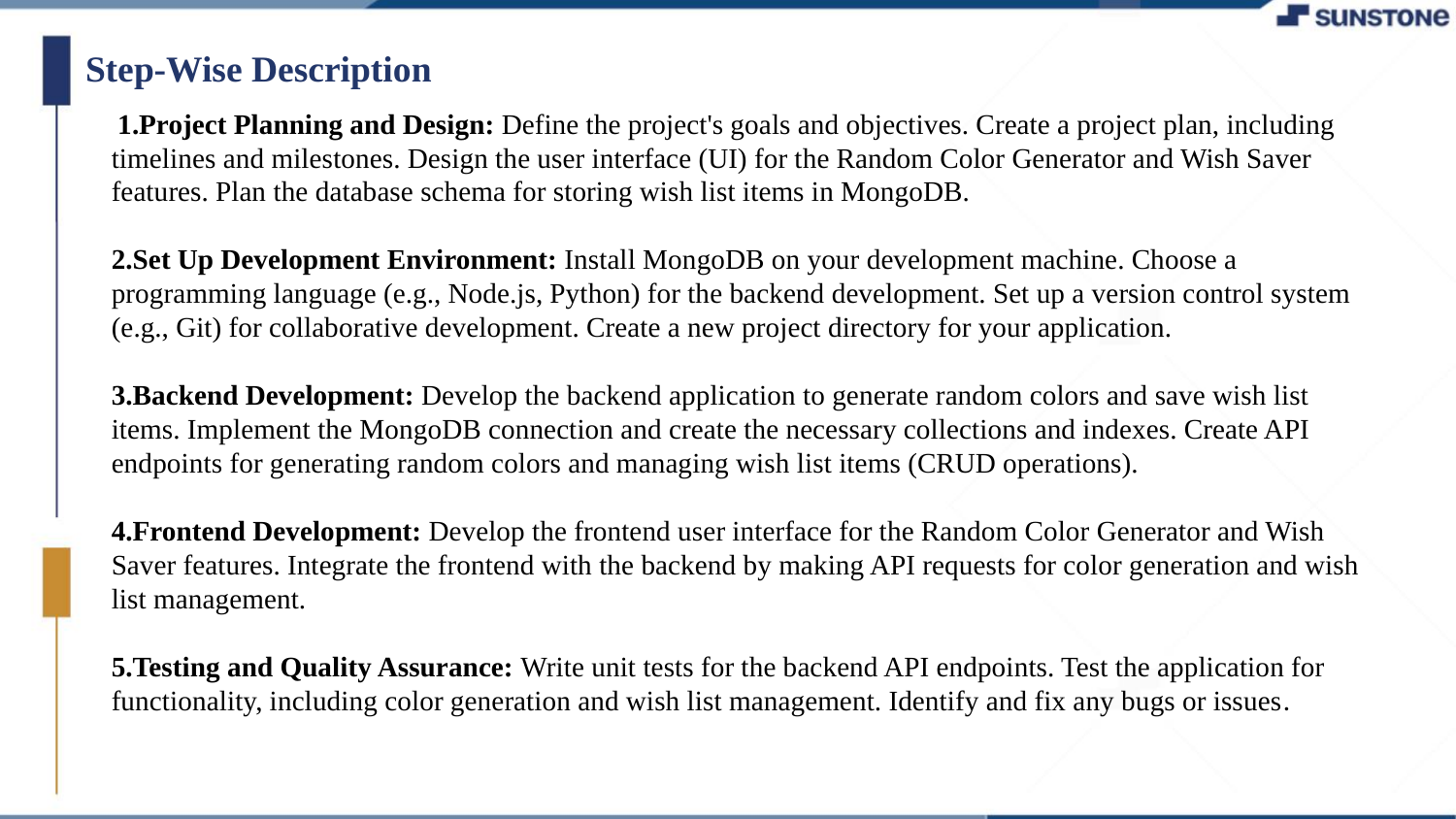

Step-Wise Description
 1.Project Planning and Design: Define the project's goals and objectives. Create a project plan, including timelines and milestones. Design the user interface (UI) for the Random Color Generator and Wish Saver features. Plan the database schema for storing wish list items in MongoDB.
2.Set Up Development Environment: Install MongoDB on your development machine. Choose a programming language (e.g., Node.js, Python) for the backend development. Set up a version control system (e.g., Git) for collaborative development. Create a new project directory for your application.

3.Backend Development: Develop the backend application to generate random colors and save wish list items. Implement the MongoDB connection and create the necessary collections and indexes. Create API endpoints for generating random colors and managing wish list items (CRUD operations).

4.Frontend Development: Develop the frontend user interface for the Random Color Generator and Wish Saver features. Integrate the frontend with the backend by making API requests for color generation and wish list management.

5.Testing and Quality Assurance: Write unit tests for the backend API endpoints. Test the application for functionality, including color generation and wish list management. Identify and fix any bugs or issues.